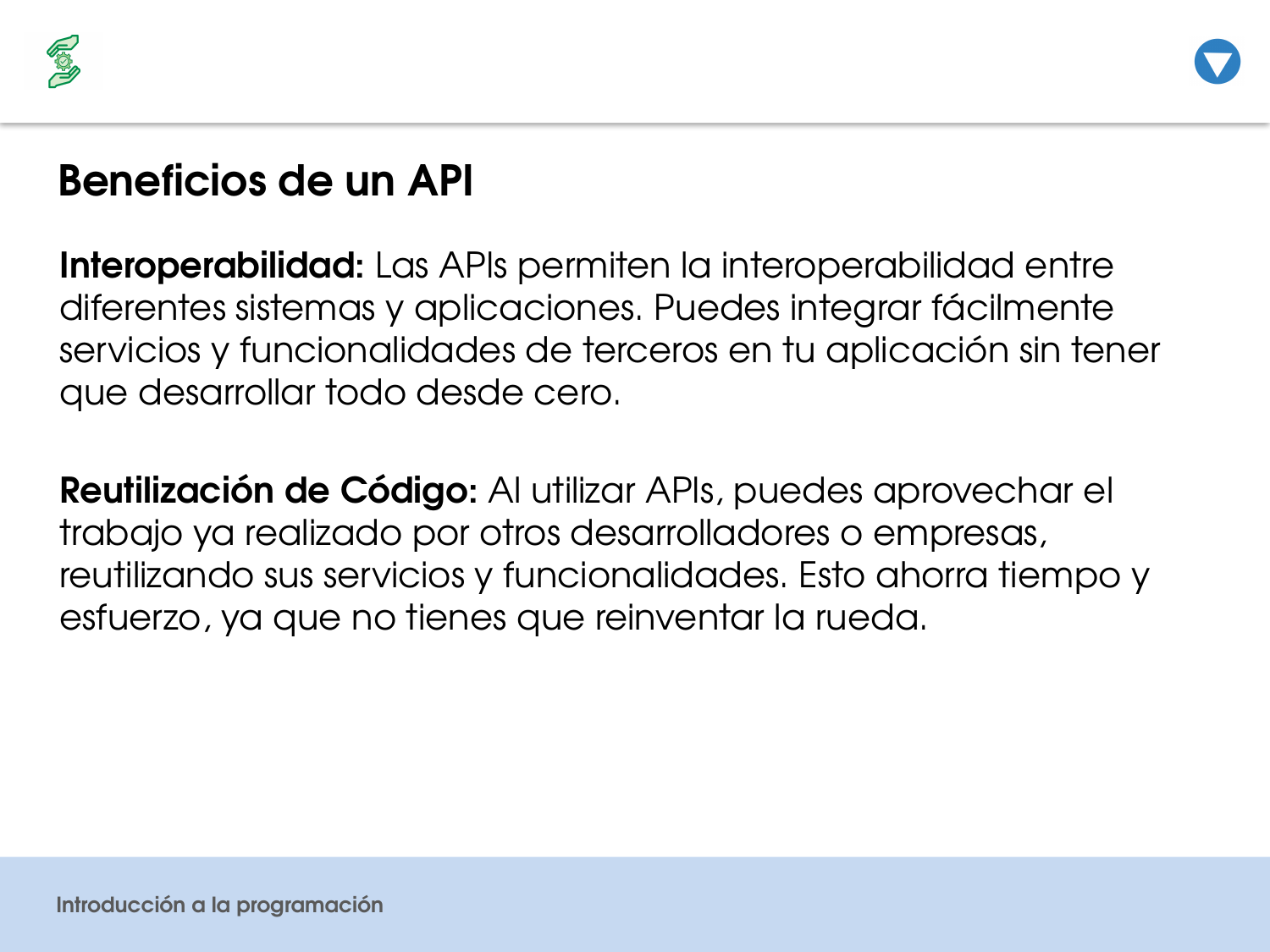

# Beneficios de un API
Interoperabilidad: Las APIs permiten la interoperabilidad entre diferentes sistemas y aplicaciones. Puedes integrar fácilmente servicios y funcionalidades de terceros en tu aplicación sin tener que desarrollar todo desde cero.

Reutilización de Código: Al utilizar APIs, puedes aprovechar el trabajo ya realizado por otros desarrolladores o empresas, reutilizando sus servicios y funcionalidades. Esto ahorra tiempo y esfuerzo, ya que no tienes que reinventar la rueda.
Introducción a la programación